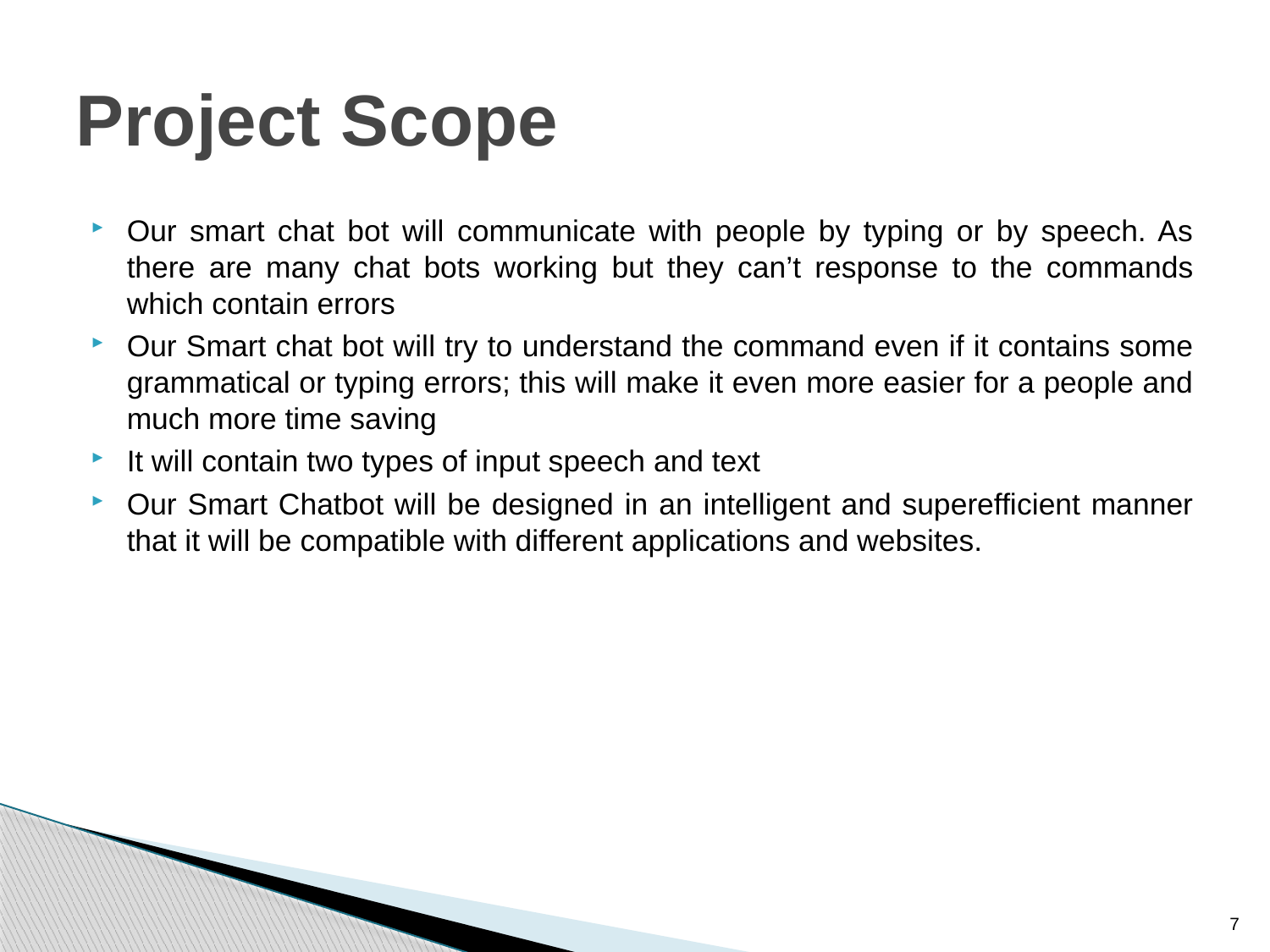

# Project Scope
Our smart chat bot will communicate with people by typing or by speech. As there are many chat bots working but they can’t response to the commands which contain errors
Our Smart chat bot will try to understand the command even if it contains some grammatical or typing errors; this will make it even more easier for a people and much more time saving
It will contain two types of input speech and text
Our Smart Chatbot will be designed in an intelligent and superefficient manner that it will be compatible with different applications and websites.
7